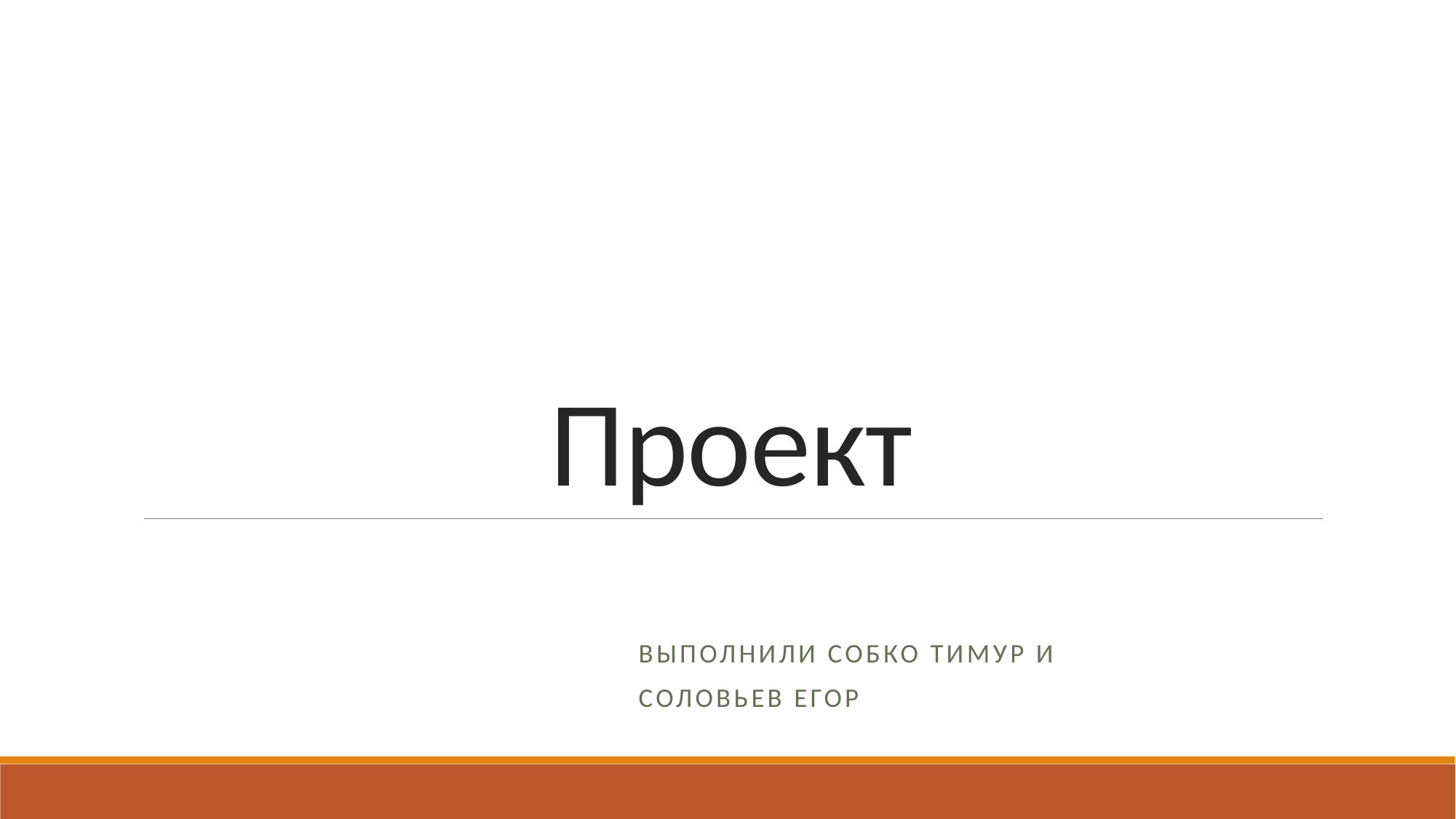

# Проект
Выполнили Собко Тимур и
Соловьев Егор